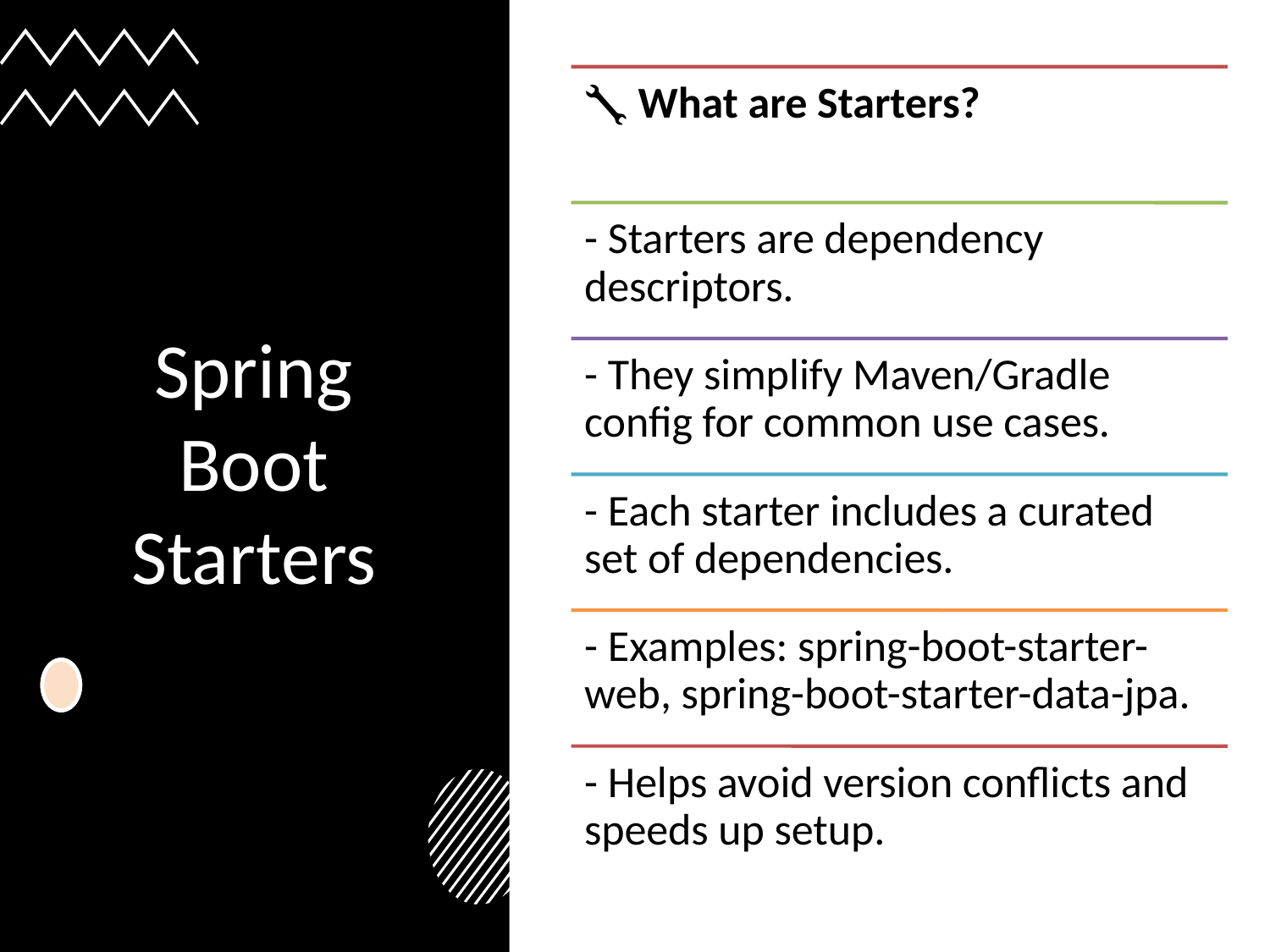

🔧 What are Starters?
- Starters are dependency descriptors.
- They simplify Maven/Gradle config for common use cases.
- Each starter includes a curated set of dependencies.
- Examples: spring-boot-starter-web, spring-boot-starter-data-jpa.
- Helps avoid version conflicts and speeds up setup.
# Spring Boot Starters